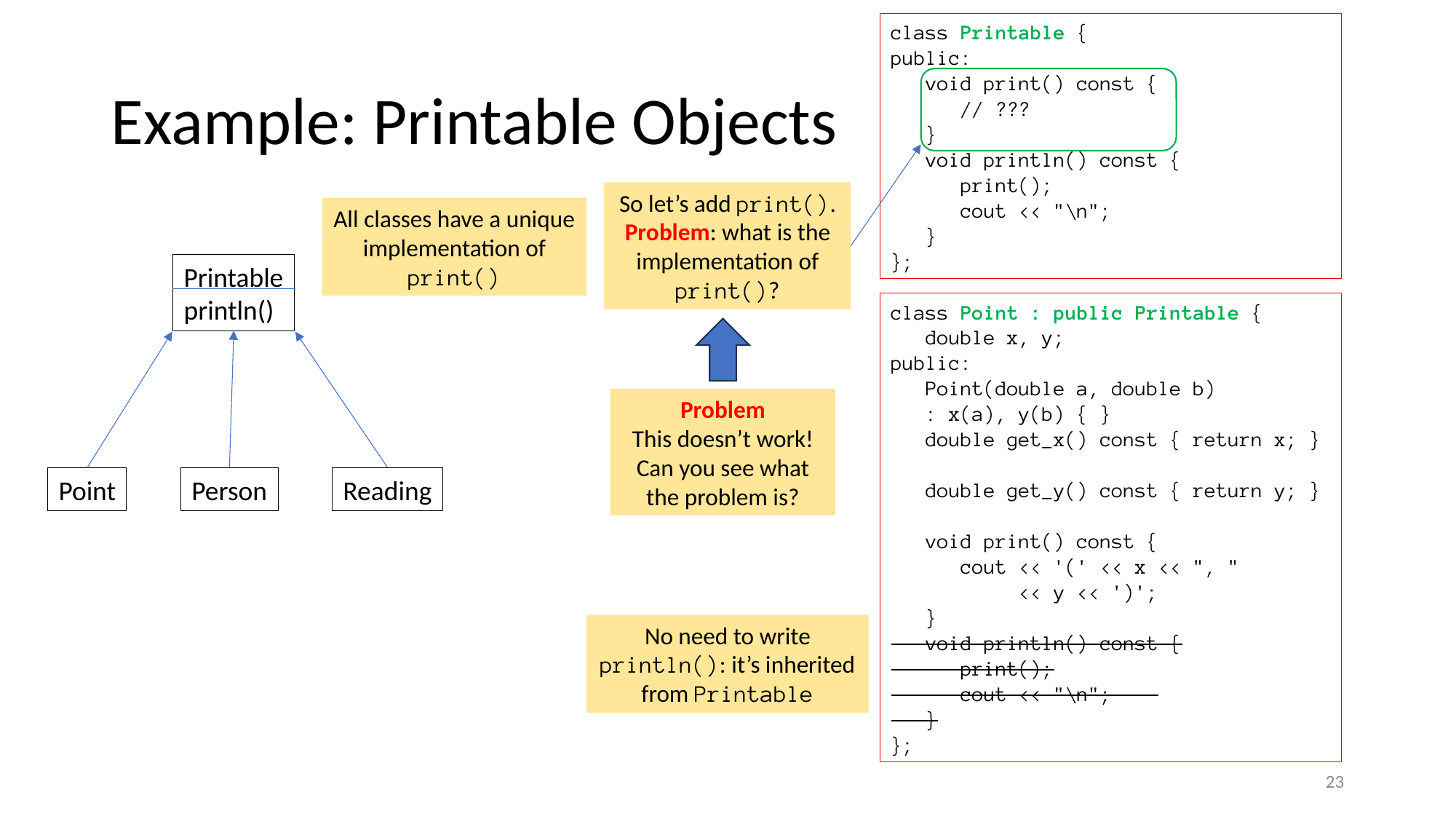

class Printable {
public:
   void print() const {
      // ???
   }
   void println() const {
      print();
      cout << "\n";
   }
};
# Example: Printable Objects

So let’s add print(). Problem: what is the implementation of print()?
All classes have a unique implementation of print()
Printable
println()
Point
Person
Reading
class Point : public Printable {
   double x, y;
public:
   Point(double a, double b)
   : x(a), y(b) { }
   double get_x() const { return x; }
   double get_y() const { return y; }
   void print() const {
      cout << '(' << x << ", "
           << y << ')';
   }
   void println() const {
      print();
      cout << "\n";
   }
};

Problem
This doesn’t work! Can you see what the problem is?
No need to write println(): it’s inherited from Printable
23